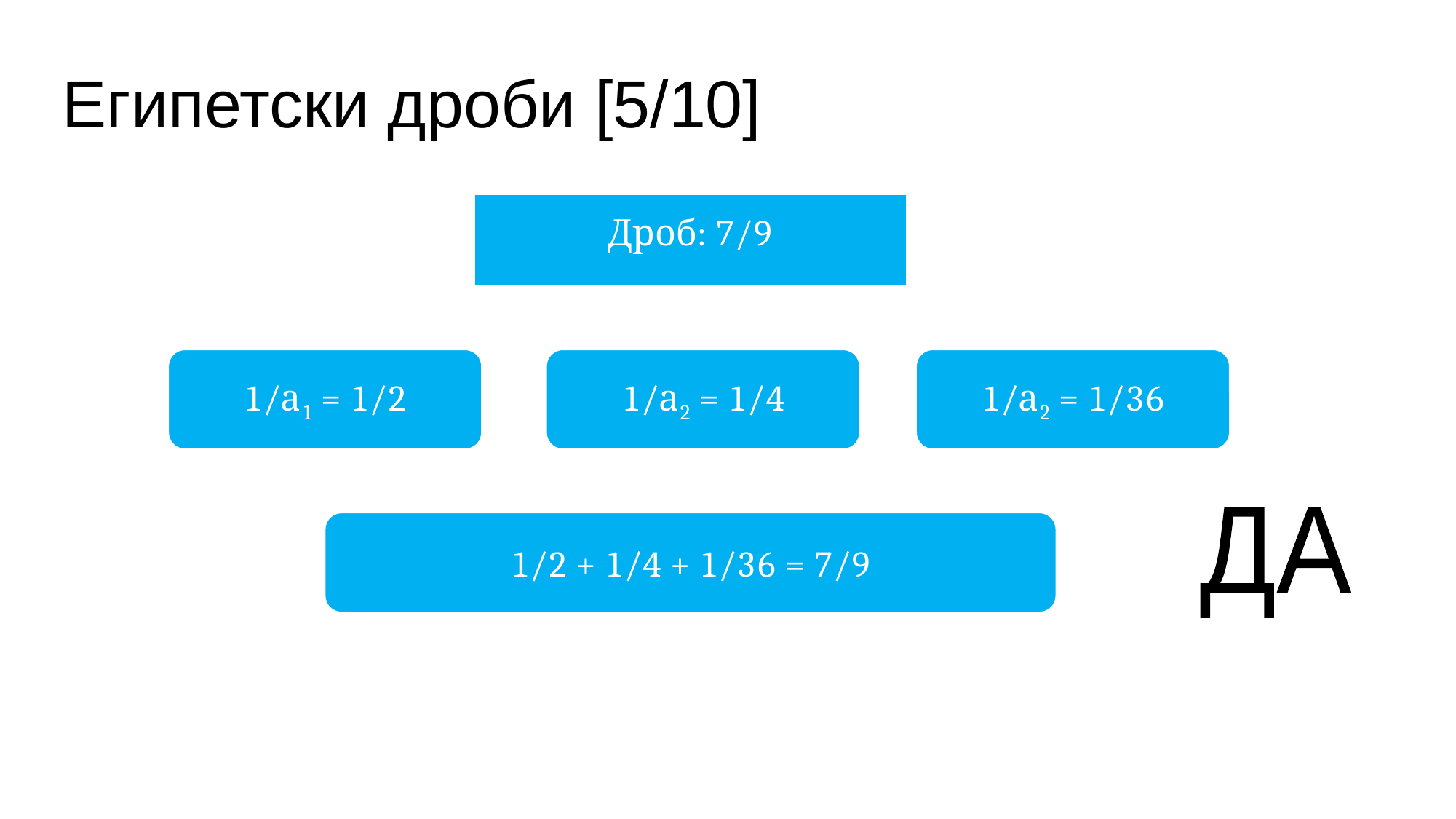

# Египетски дроби [5/10]

Дроб: 7/9
1/а2 = 1/4
1/а2 = 1/36
1/а1 = 1/2
ДА
1/2 + 1/4 + 1/36 = 7/9